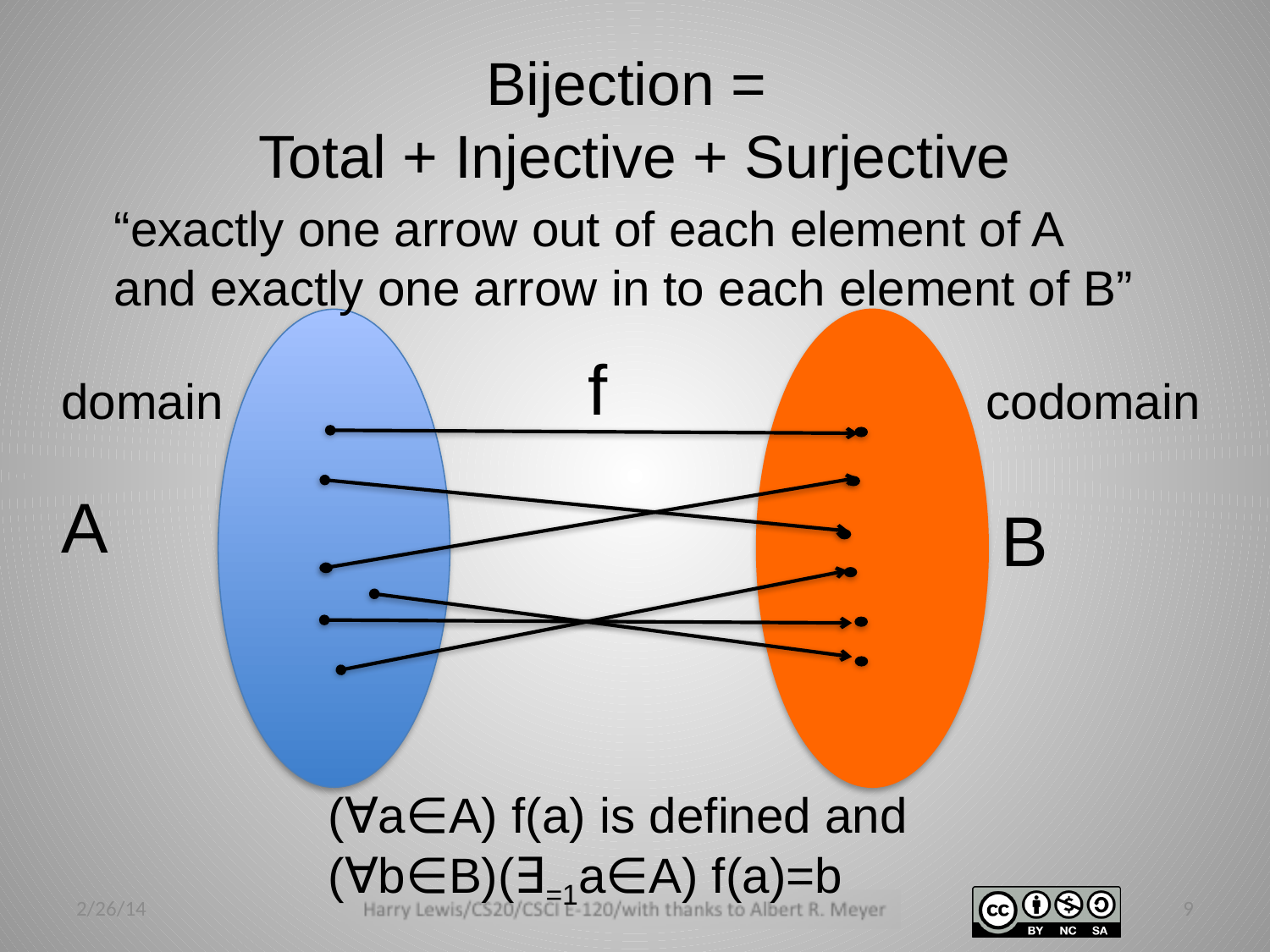

# Bijection = Total + Injective + Surjective
“exactly one arrow out of each element of A
and exactly one arrow in to each element of B”

f
domain
codomain

A

B

(∀a∈A) f(a) is defined and
(∀b∈B)(∃=1a∈A) f(a)=b
2/26/14
9